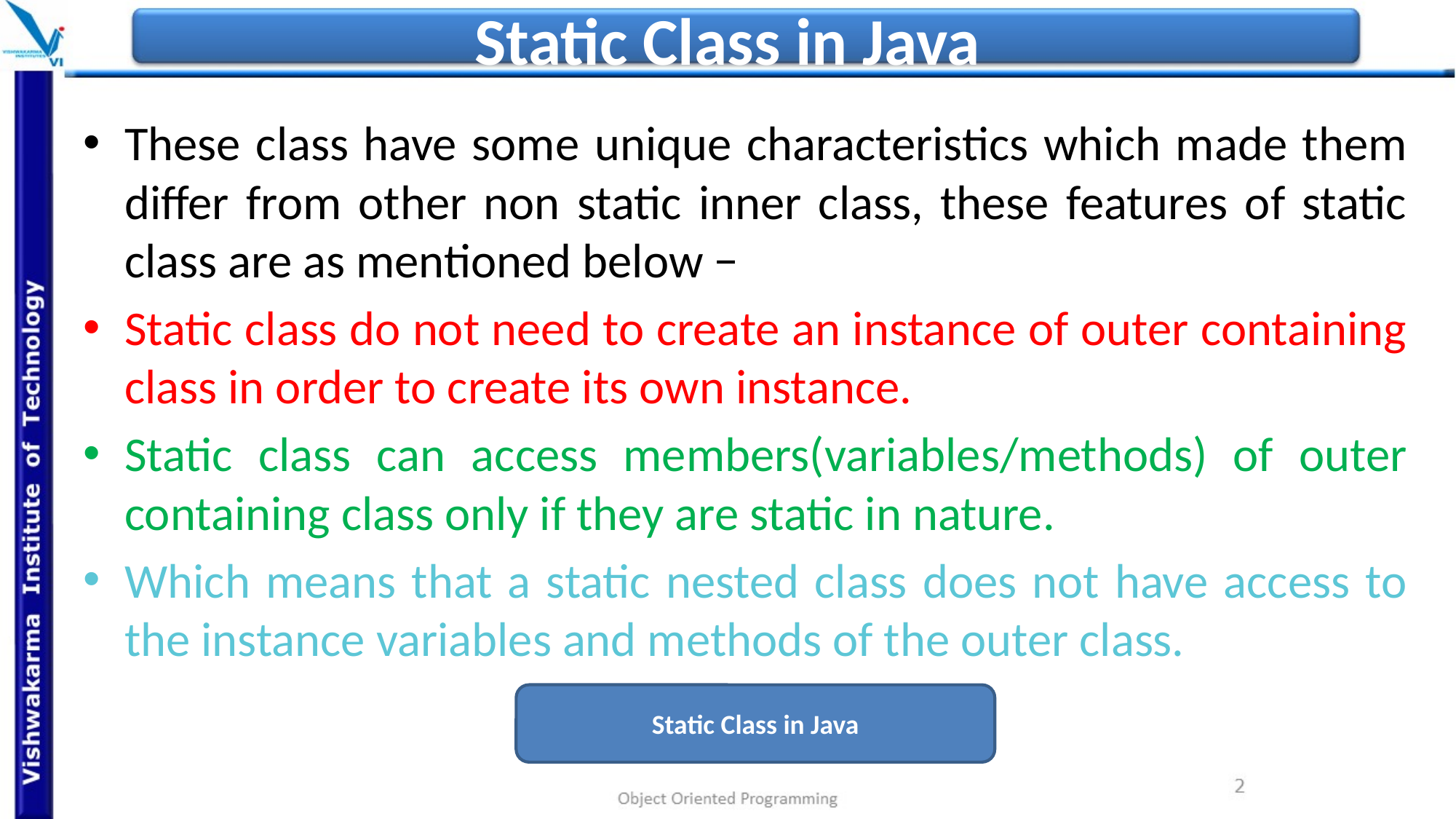

# Static Class in Java
These class have some unique characteristics which made them differ from other non static inner class, these features of static class are as mentioned below −
Static class do not need to create an instance of outer containing class in order to create its own instance.
Static class can access members(variables/methods) of outer containing class only if they are static in nature.
Which means that a static nested class does not have access to the instance variables and methods of the outer class.

Static Class in Java